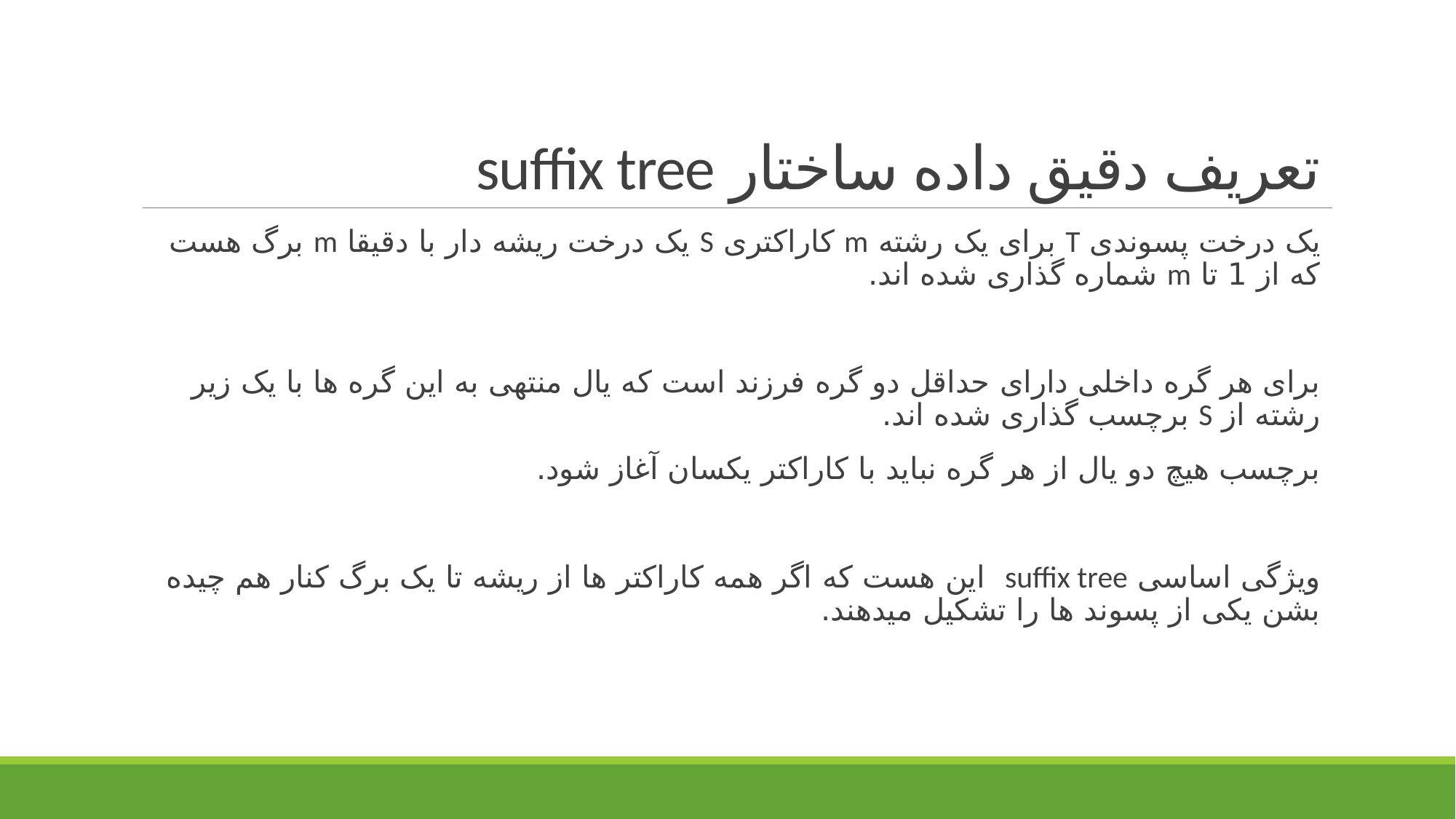

# تعریف دقیق داده ساختار suffix tree
یک درخت پسوندی T برای یک رشته m کاراکتری S یک درخت ریشه دار با دقیقا m برگ هست که از 1 تا m شماره گذاری شده اند.

برای هر گره داخلی دارای حداقل دو گره فرزند است که یال منتهی به این گره ها با یک زیر رشته از S برچسب گذاری شده اند.
برچسب هیچ دو یال از هر گره نباید با کاراکتر یکسان آغاز شود.

ویژگی اساسی suffix tree  این هست که اگر همه کاراکتر ها از ریشه تا یک برگ کنار هم چیده بشن یکی از پسوند ها را تشکیل میدهند.